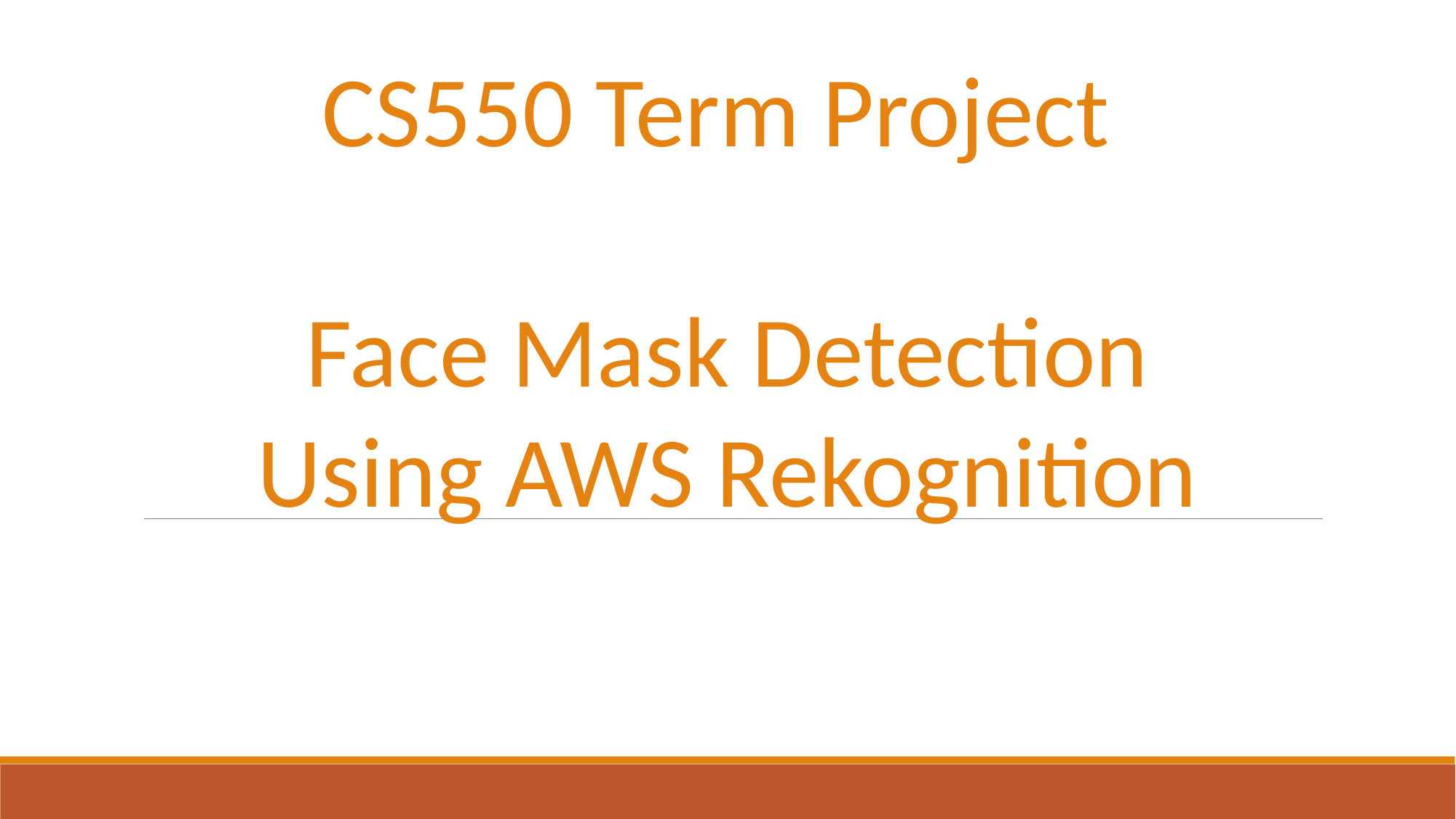

CS550 Term Project

Face Mask Detection
Using AWS Rekognition